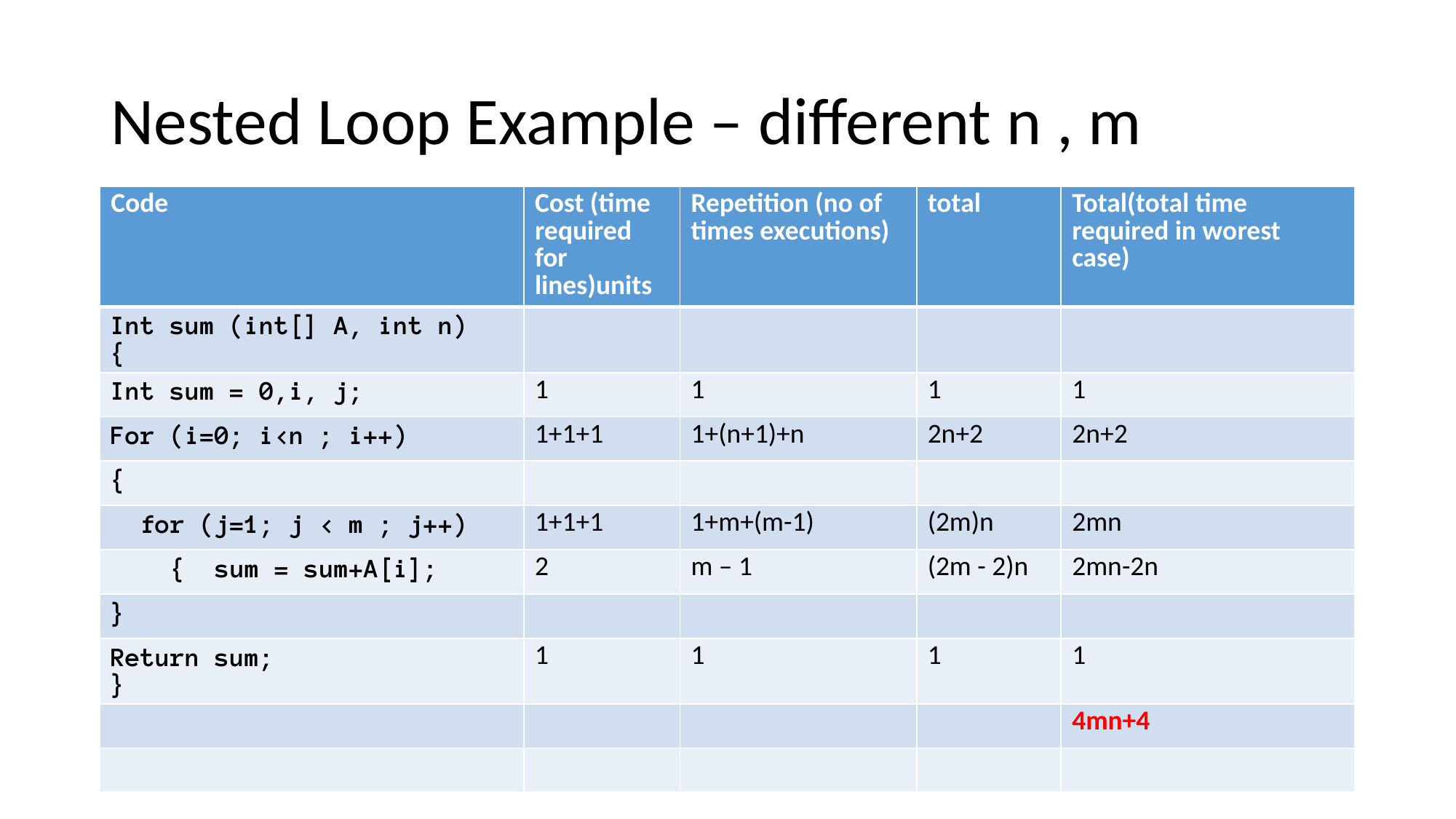

# Nested Loop Example – different n , m
| Code | Cost (time required for lines)units | Repetition (no of times executions) | total | Total(total time required in worest case) |
| --- | --- | --- | --- | --- |
| Int sum (int[] A, int n) { |  |  |  |  |
| Int sum = 0,i, j; | 1 | 1 | 1 | 1 |
| For (i=0; i<n ; i++) | 1+1+1 | 1+(n+1)+n | 2n+2 | 2n+2 |
| { |  |  |  |  |
| for (j=1; j < m ; j++) | 1+1+1 | 1+m+(m-1) | (2m)n | 2mn |
| { sum = sum+A[i]; | 2 | m – 1 | (2m - 2)n | 2mn-2n |
| } |  |  |  |  |
| Return sum; } | 1 | 1 | 1 | 1 |
|  |  |  |  | 4mn+4 |
|  |  |  |  |  |